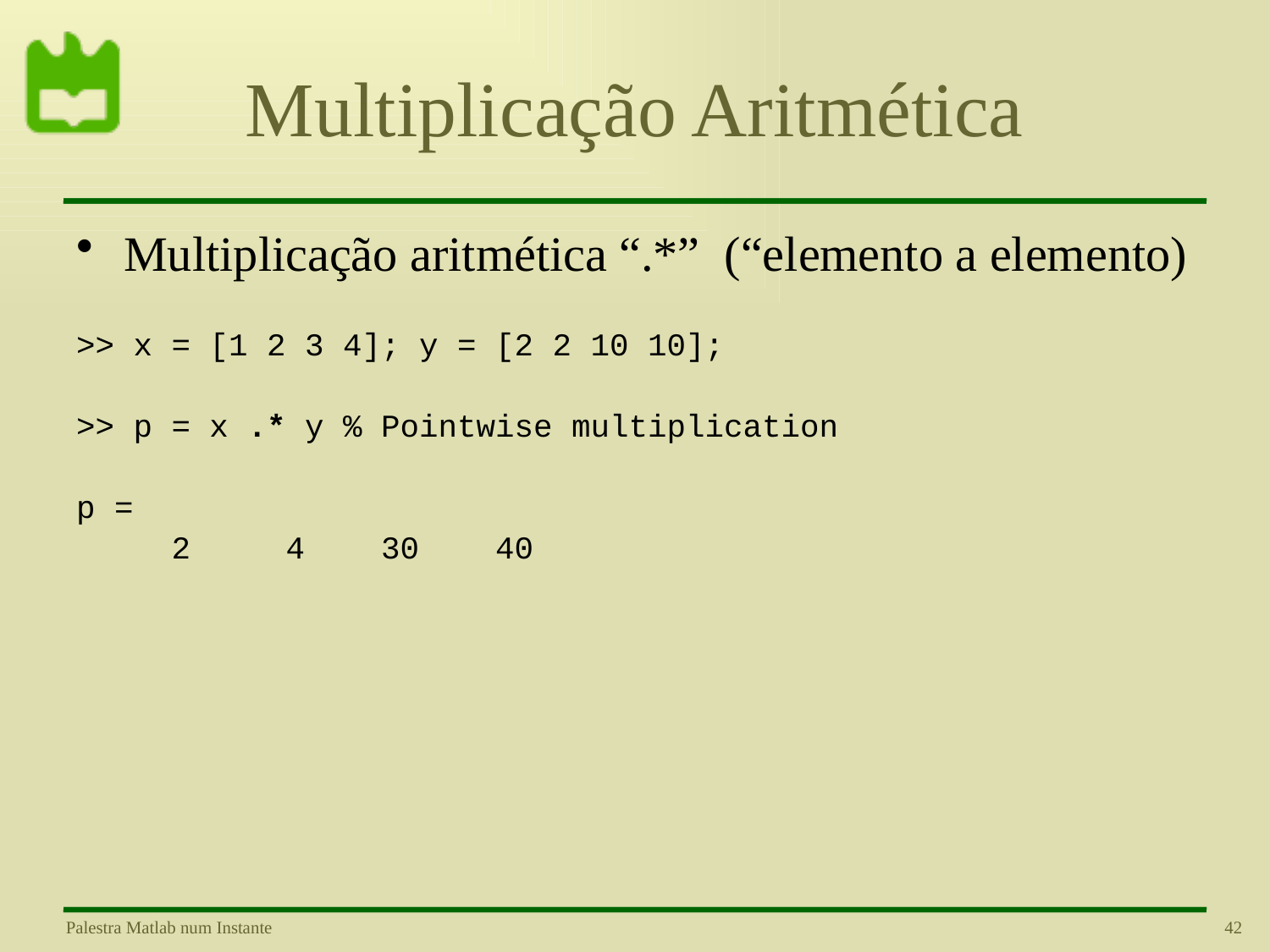

# Multiplicação Aritmética
Multiplicação aritmética “.*”  (“elemento a elemento)

>> x = [1 2 3 4]; y = [2 2 10 10];

>> p = x .* y % Pointwise multiplication

p =
     2     4    30    40